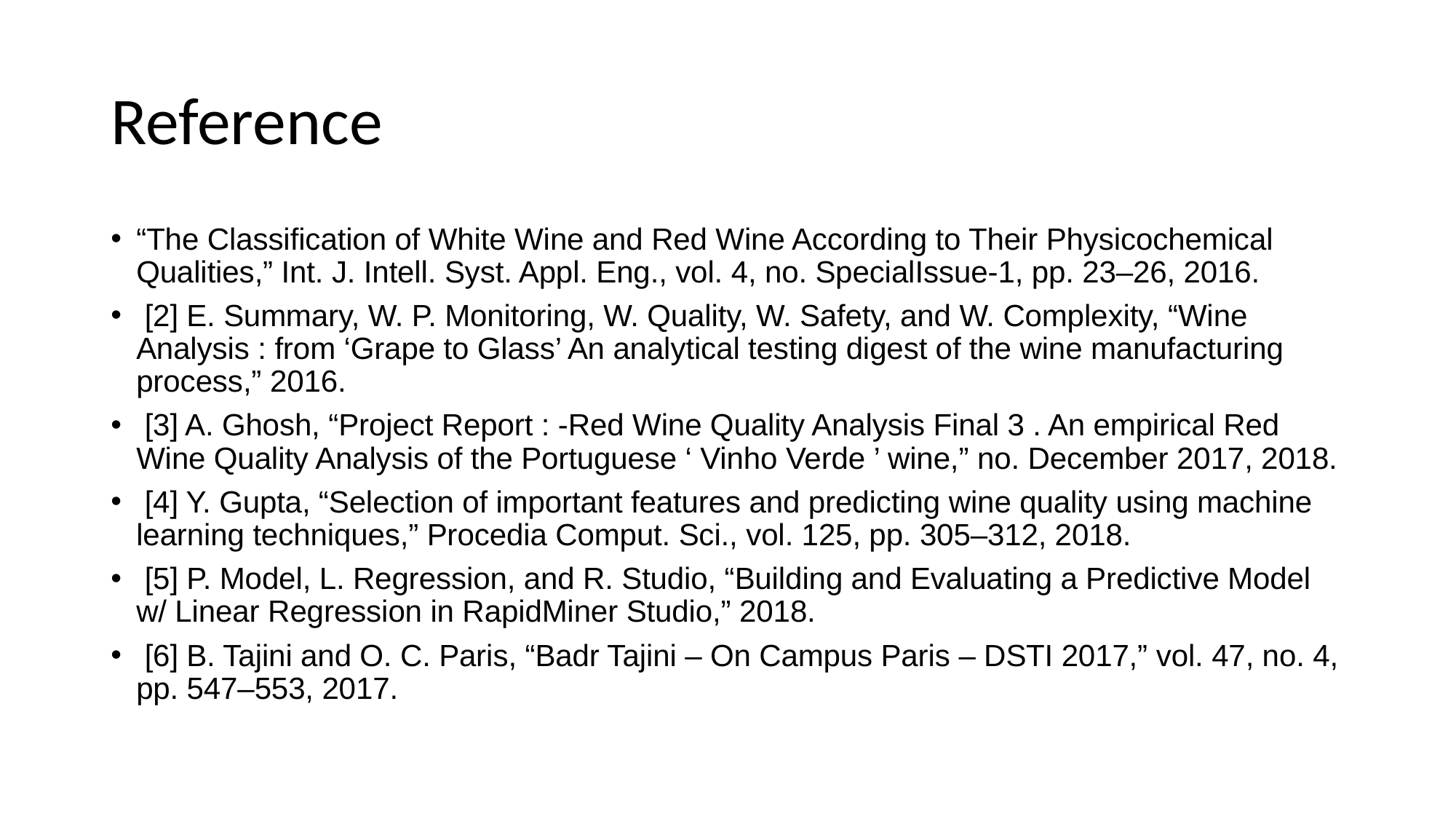

# Reference
“The Classification of White Wine and Red Wine According to Their Physicochemical Qualities,” Int. J. Intell. Syst. Appl. Eng., vol. 4, no. SpecialIssue-1, pp. 23–26, 2016.
 [2] E. Summary, W. P. Monitoring, W. Quality, W. Safety, and W. Complexity, “Wine Analysis : from ‘Grape to Glass’ An analytical testing digest of the wine manufacturing process,” 2016.
 [3] A. Ghosh, “Project Report : -Red Wine Quality Analysis Final 3 . An empirical Red Wine Quality Analysis of the Portuguese ‘ Vinho Verde ’ wine,” no. December 2017, 2018.
 [4] Y. Gupta, “Selection of important features and predicting wine quality using machine learning techniques,” Procedia Comput. Sci., vol. 125, pp. 305–312, 2018.
 [5] P. Model, L. Regression, and R. Studio, “Building and Evaluating a Predictive Model w/ Linear Regression in RapidMiner Studio,” 2018.
 [6] B. Tajini and O. C. Paris, “Badr Tajini – On Campus Paris – DSTI 2017,” vol. 47, no. 4, pp. 547–553, 2017.